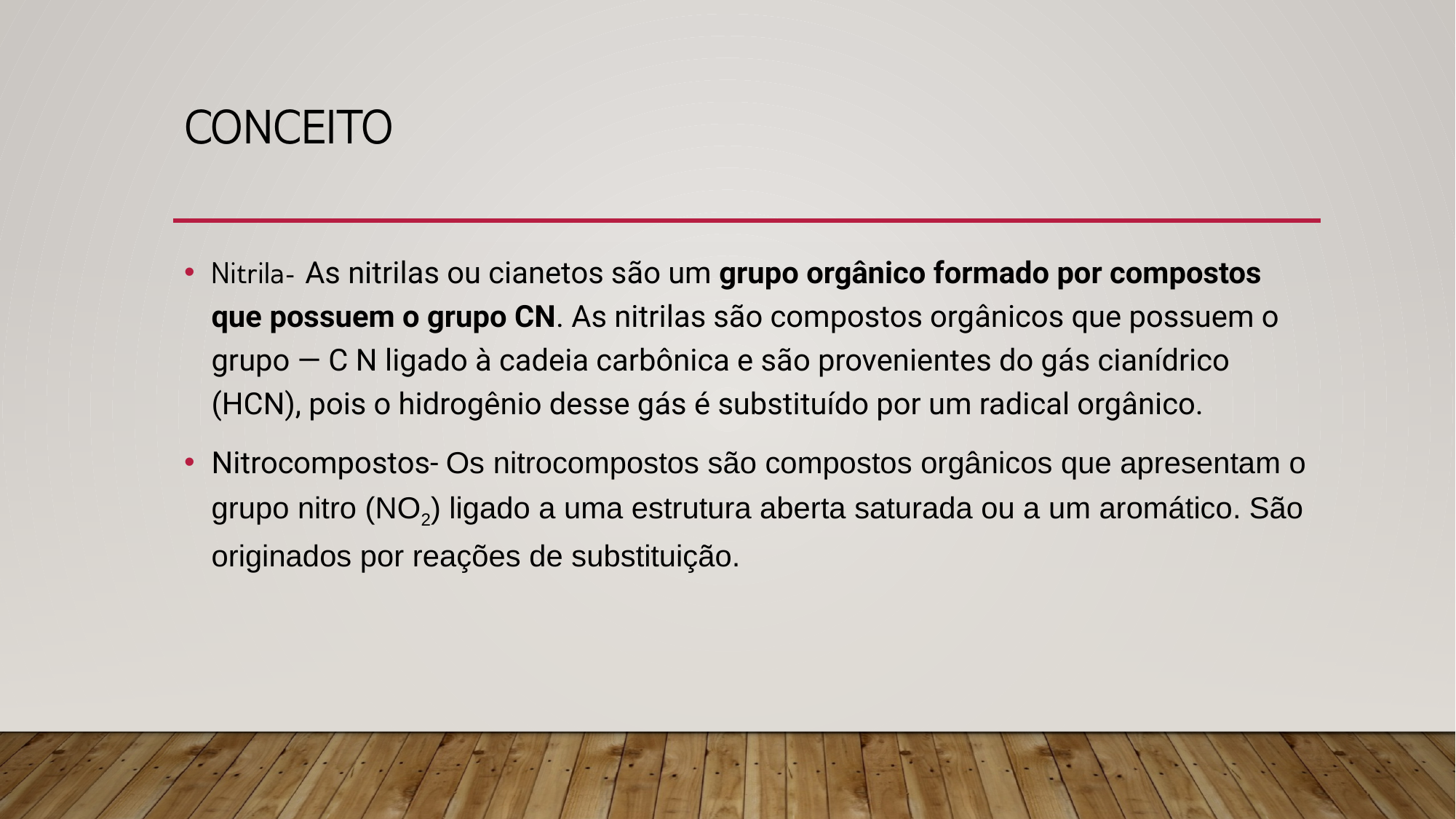

# Conceito
Nitrila- As nitrilas ou cianetos são um grupo orgânico formado por compostos que possuem o grupo CN. As nitrilas são compostos orgânicos que possuem o grupo — C N ligado à cadeia carbônica e são provenientes do gás cianídrico (HCN), pois o hidrogênio desse gás é substituído por um radical orgânico.
Nitrocompostos- Os nitrocompostos são compostos orgânicos que apresentam o grupo nitro (NO2) ligado a uma estrutura aberta saturada ou a um aromático. São originados por reações de substituição.